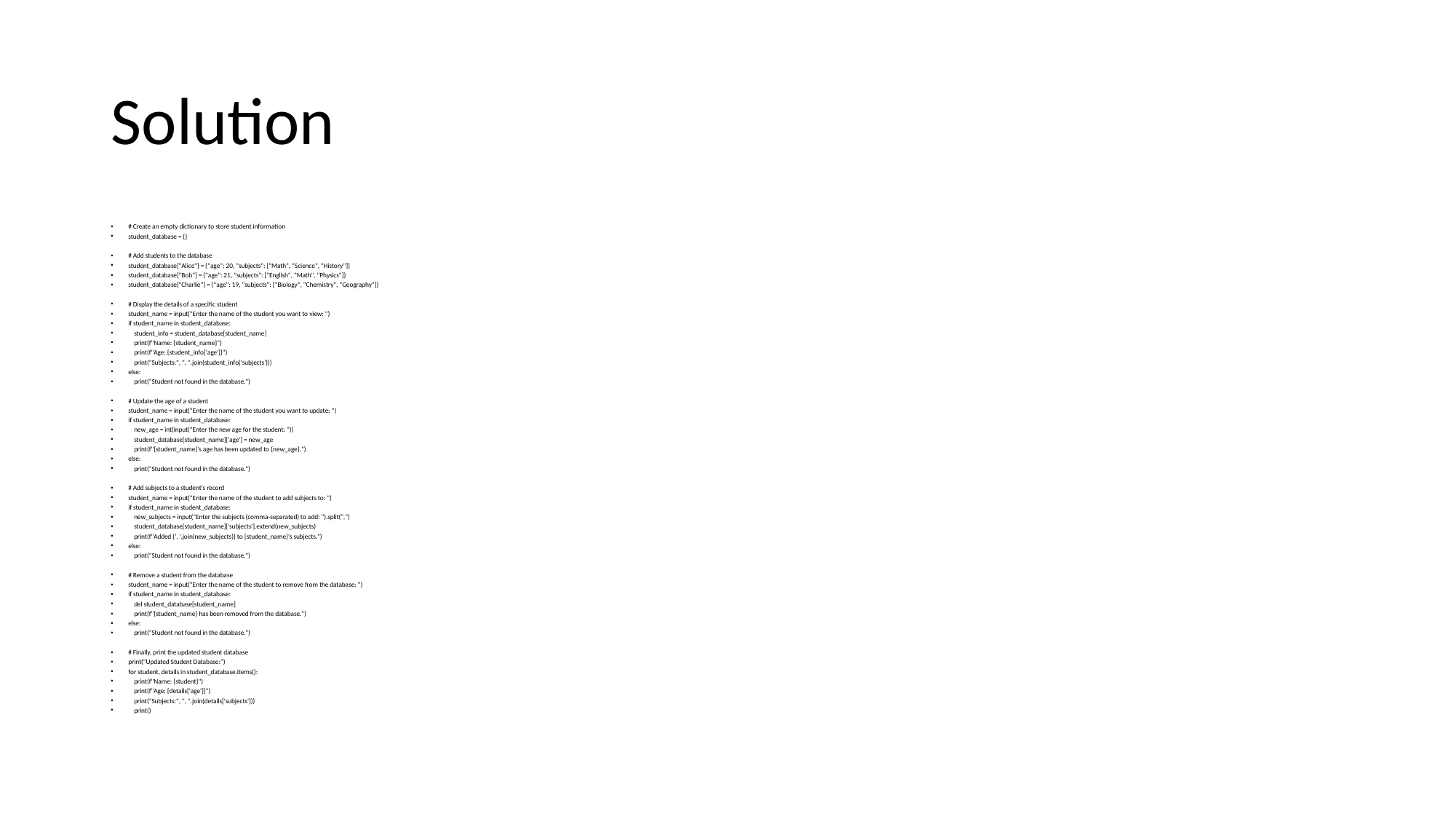

# Solution
# Create an empty dictionary to store student information
student_database = {}

# Add students to the database
student_database["Alice"] = {"age": 20, "subjects": ["Math", "Science", "History"]}
student_database["Bob"] = {"age": 21, "subjects": ["English", "Math", "Physics"]}
student_database["Charlie"] = {"age": 19, "subjects": ["Biology", "Chemistry", "Geography"]}

# Display the details of a specific student
student_name = input("Enter the name of the student you want to view: ")
if student_name in student_database:
    student_info = student_database[student_name]
    print(f"Name: {student_name}")
    print(f"Age: {student_info['age']}")
    print("Subjects:", ", ".join(student_info['subjects']))
else:
    print("Student not found in the database.")

# Update the age of a student
student_name = input("Enter the name of the student you want to update: ")
if student_name in student_database:
    new_age = int(input("Enter the new age for the student: "))
    student_database[student_name]['age'] = new_age
    print(f"{student_name}'s age has been updated to {new_age}.")
else:
    print("Student not found in the database.")

# Add subjects to a student's record
student_name = input("Enter the name of the student to add subjects to: ")
if student_name in student_database:
    new_subjects = input("Enter the subjects (comma-separated) to add: ").split(",")
    student_database[student_name]['subjects'].extend(new_subjects)
    print(f"Added {', '.join(new_subjects)} to {student_name}'s subjects.")
else:
    print("Student not found in the database.")

# Remove a student from the database
student_name = input("Enter the name of the student to remove from the database: ")
if student_name in student_database:
    del student_database[student_name]
    print(f"{student_name} has been removed from the database.")
else:
    print("Student not found in the database.")

# Finally, print the updated student database
print("Updated Student Database:")
for student, details in student_database.items():
    print(f"Name: {student}")
    print(f"Age: {details['age']}")
    print("Subjects:", ", ".join(details['subjects']))
    print()